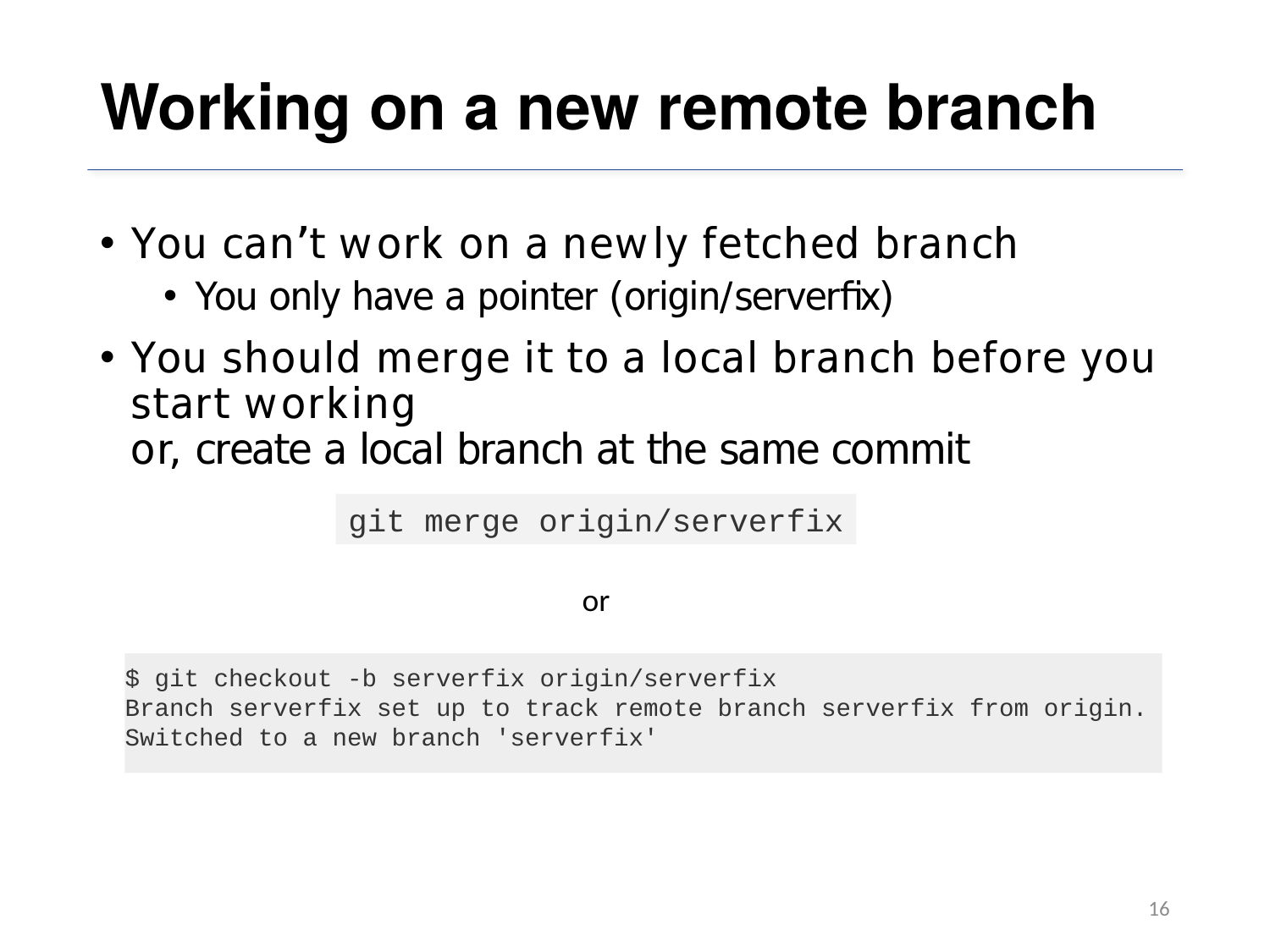

# Working on a new remote branch
You can’t work on a newly fetched branch
You only have a pointer (origin/serverfix)
You should merge it to a local branch before you start working
or, create a local branch at the same commit

git merge origin/serverfix
or
$ git checkout -b serverfix origin/serverfix
Branch serverfix set up to track remote branch serverfix from origin.
Switched to a new branch 'serverfix'
16